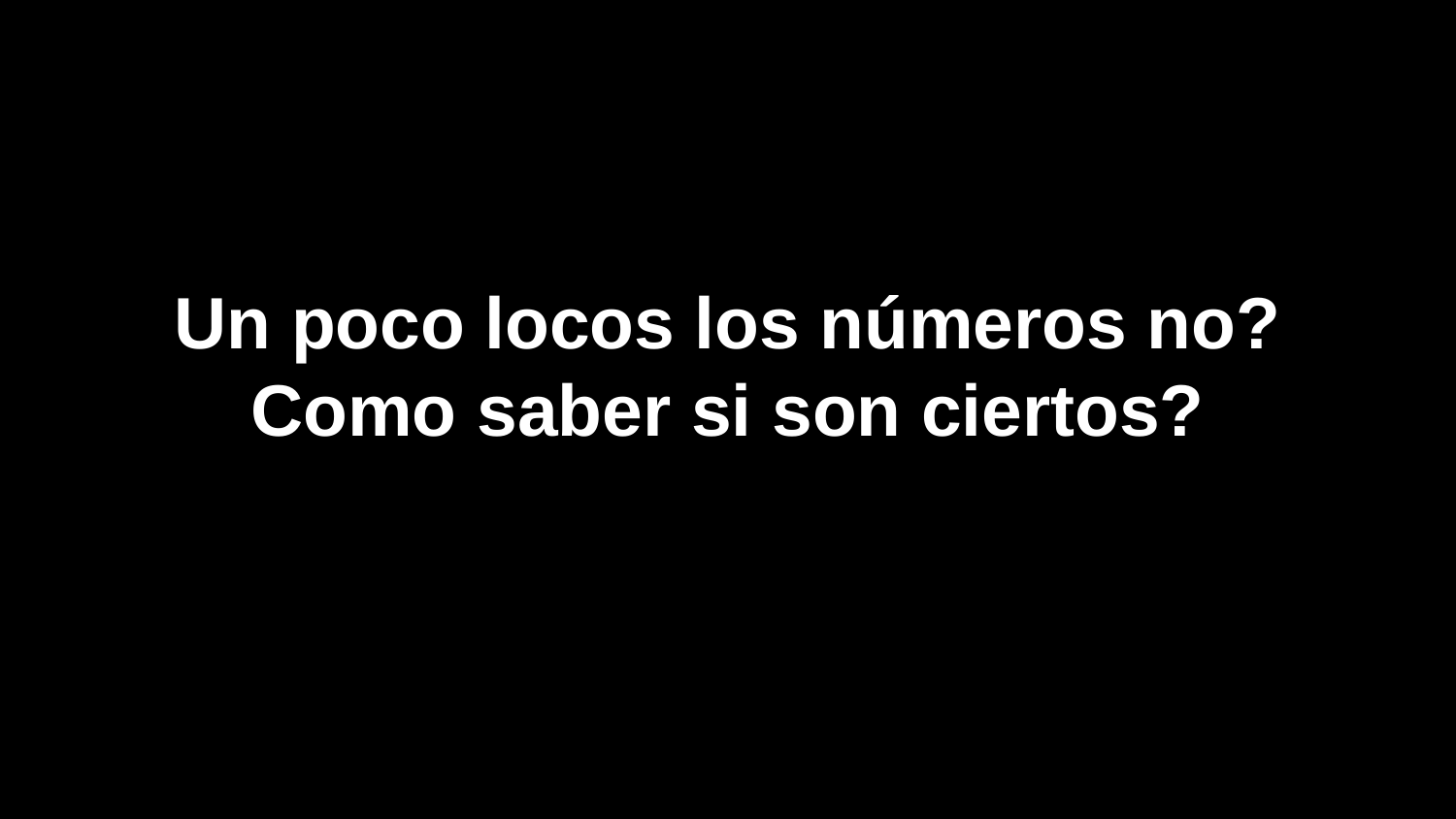

# Un poco locos los números no? Como saber si son ciertos?